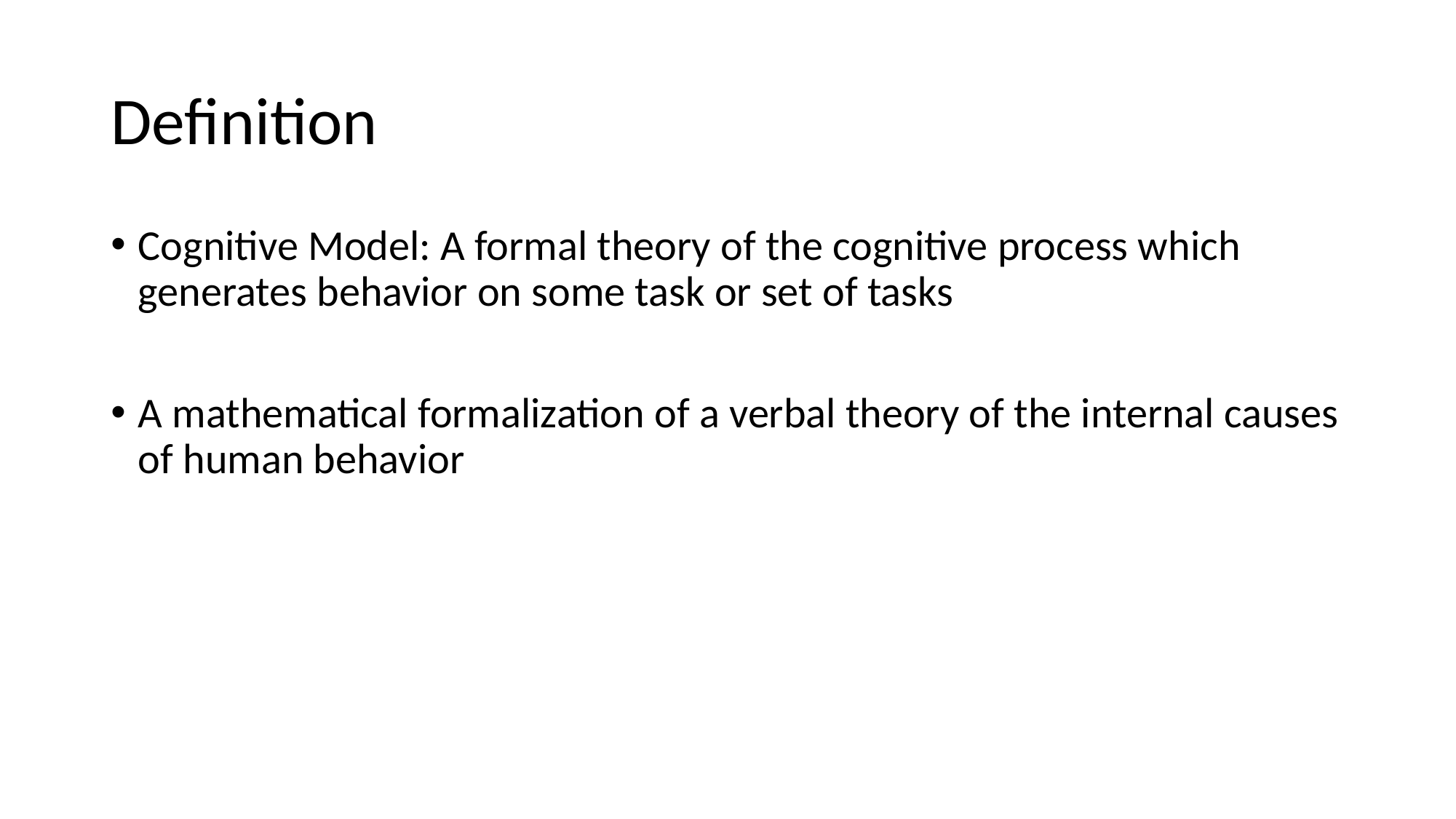

# Definition
Cognitive Model: A formal theory of the cognitive process which generates behavior on some task or set of tasks

A mathematical formalization of a verbal theory of the internal causes of human behavior